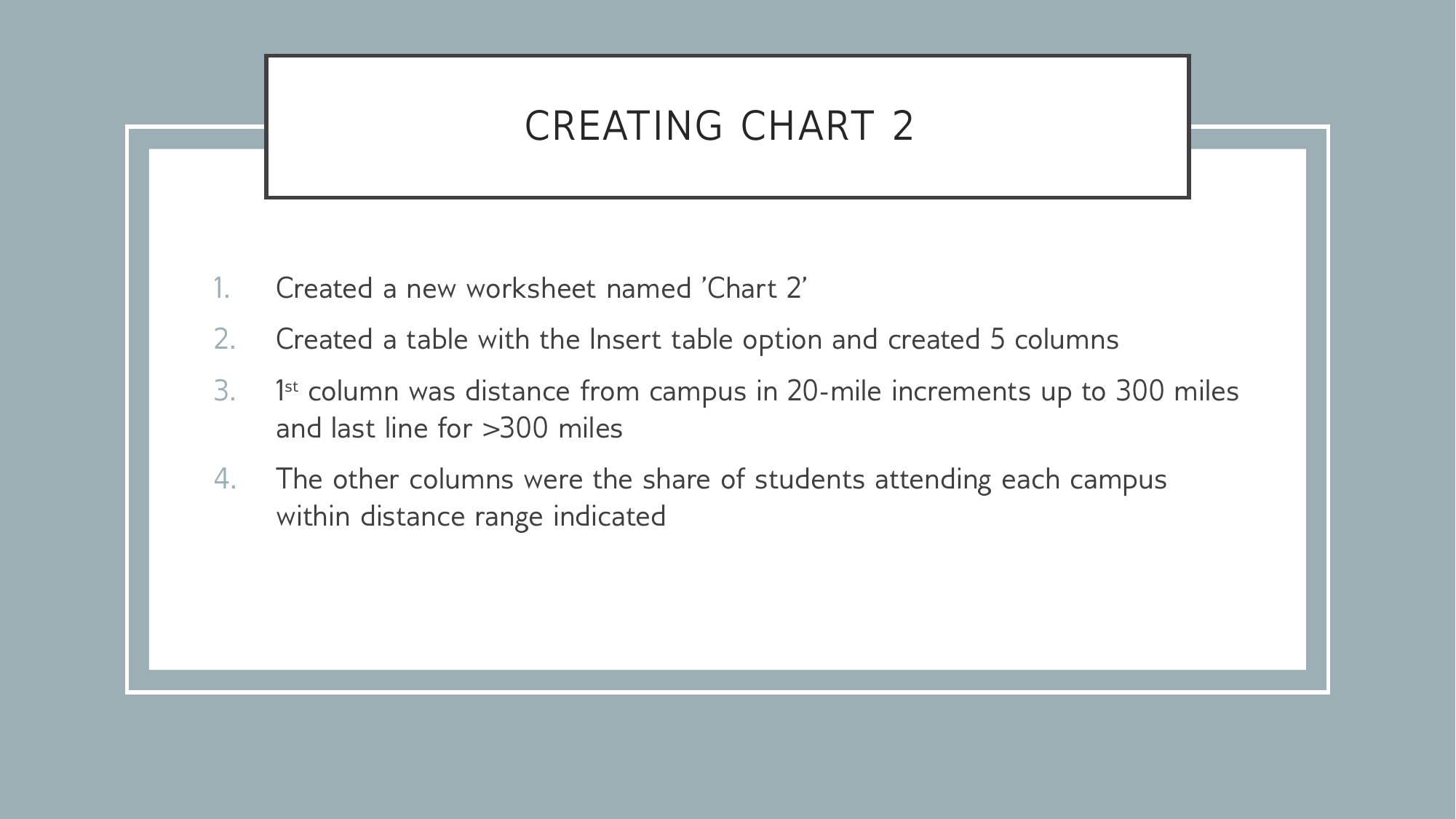

# Creating Chart 2

Created a new worksheet named ’Chart 2’
Created a table with the Insert table option and created 5 columns
1st column was distance from campus in 20-mile increments up to 300 miles and last line for >300 miles
The other columns were the share of students attending each campus within distance range indicated